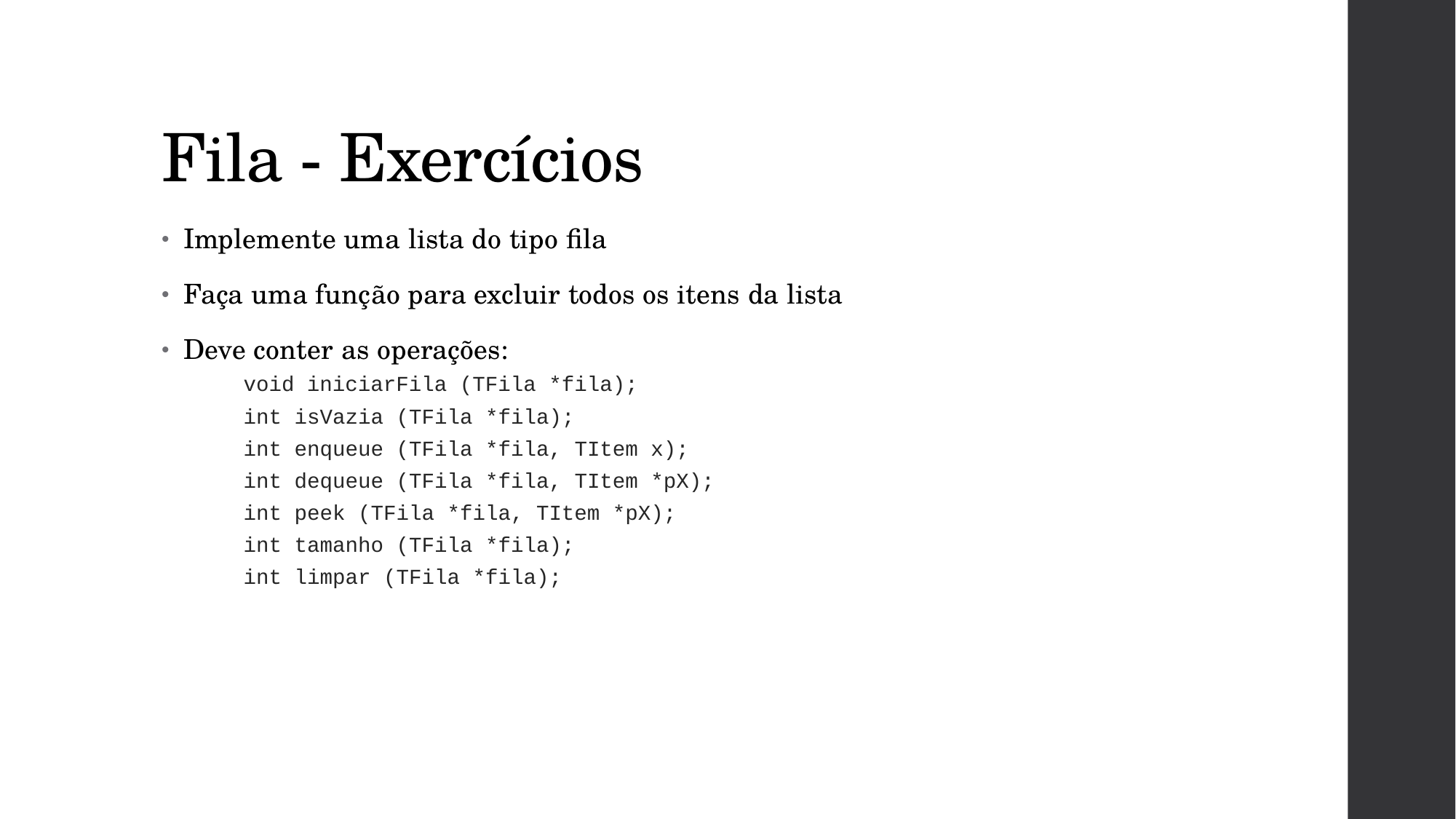

# Fila - Exercícios
Implemente uma lista do tipo fila
Faça uma função para excluir todos os itens da lista
Deve conter as operações:
void iniciarFila (TFila *fila);
int isVazia (TFila *fila);
int enqueue (TFila *fila, TItem x);
int dequeue (TFila *fila, TItem *pX);
int peek (TFila *fila, TItem *pX);
int tamanho (TFila *fila);
int limpar (TFila *fila);